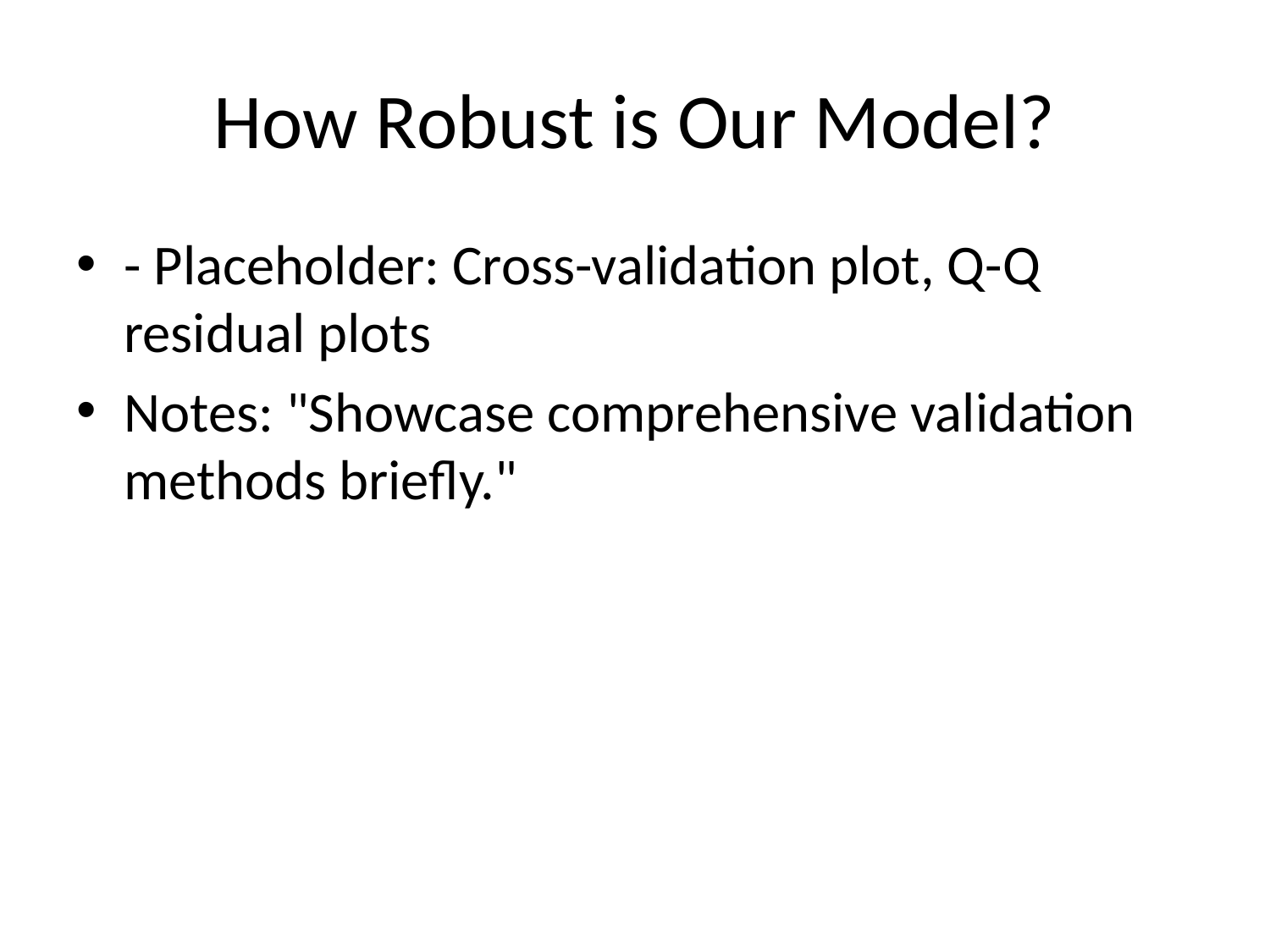

# How Robust is Our Model?
- Placeholder: Cross-validation plot, Q-Q residual plots
Notes: "Showcase comprehensive validation methods briefly."